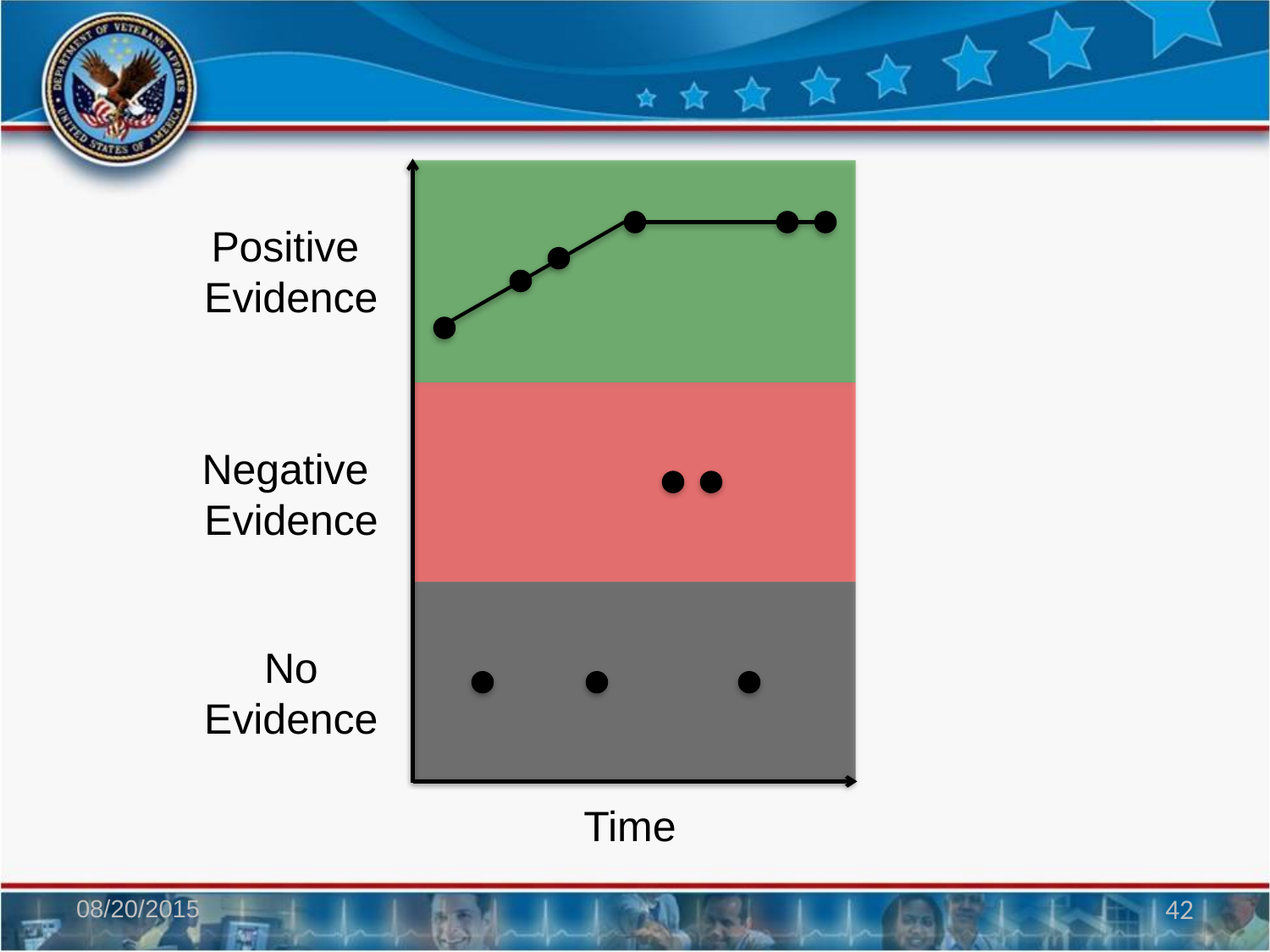

Positive
Evidence

Negative
Evidence

No
Evidence

Time
08/20/2015
42